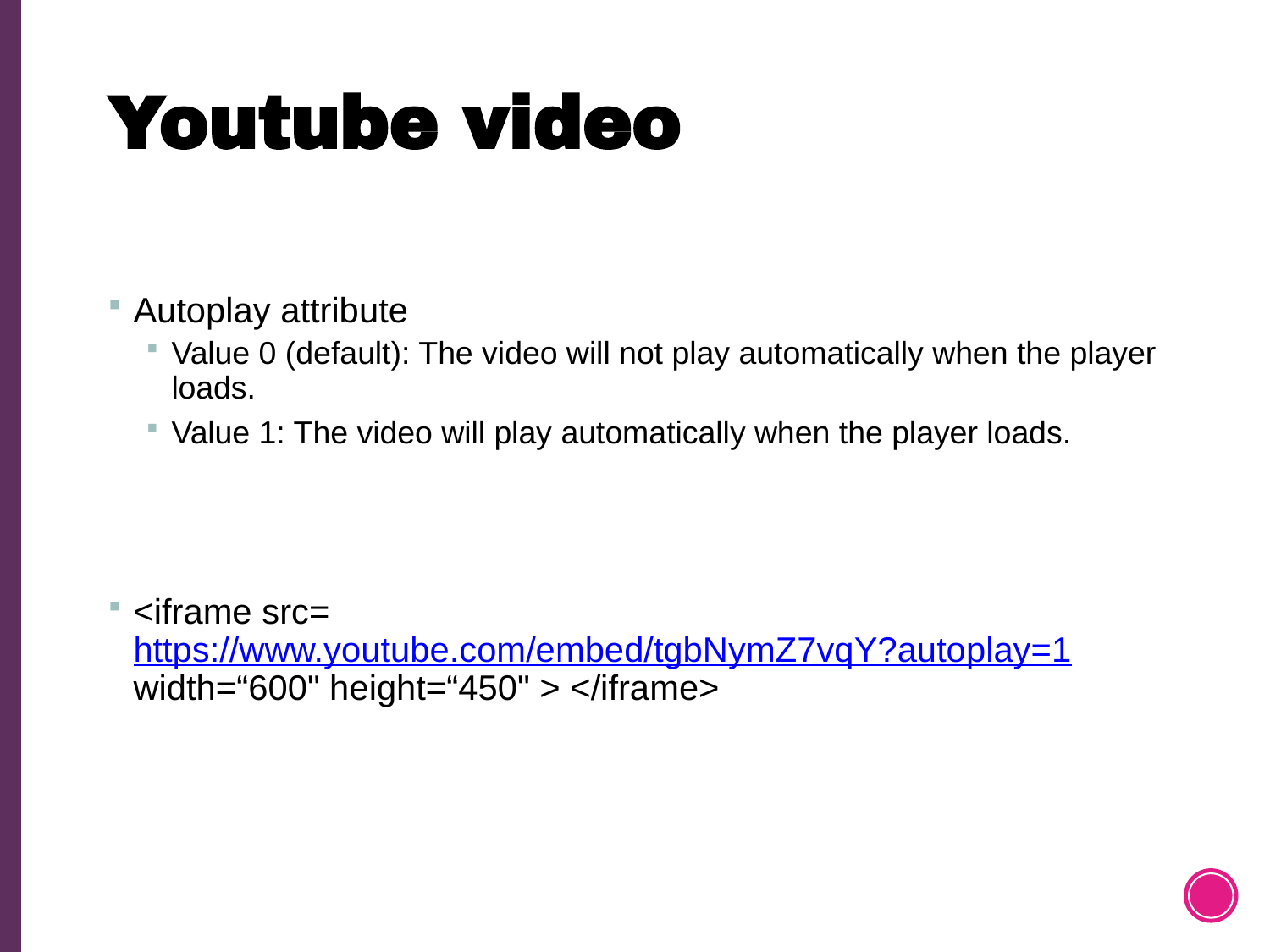

# Youtube video

Autoplay attribute
Value 0 (default): The video will not play automatically when the player loads.
Value 1: The video will play automatically when the player loads.

<iframe src=https://www.youtube.com/embed/tgbNymZ7vqY?autoplay=1 width=“600" height=“450" > </iframe>